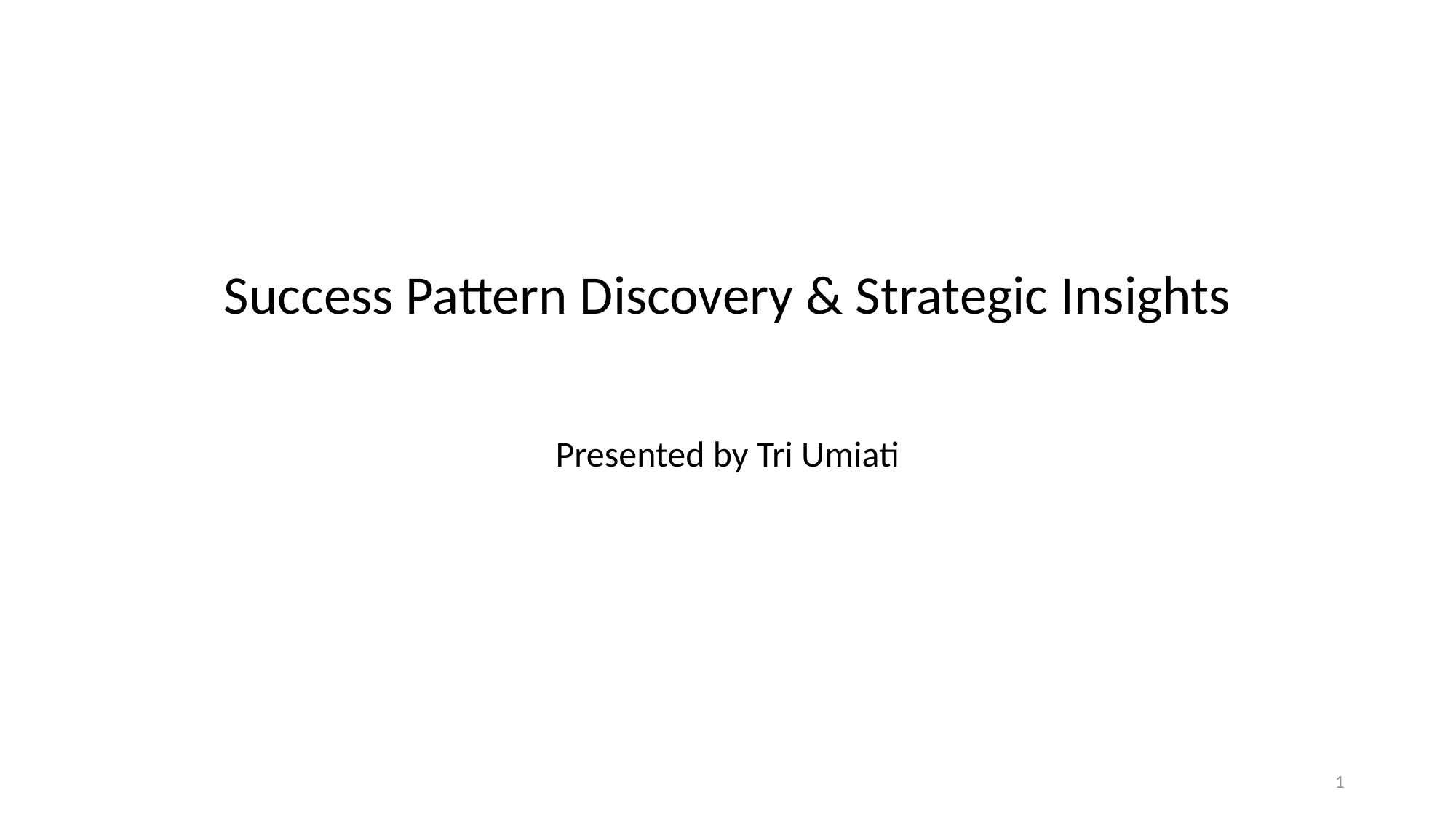

# Success Pattern Discovery & Strategic Insights
Presented by Tri Umiati
1